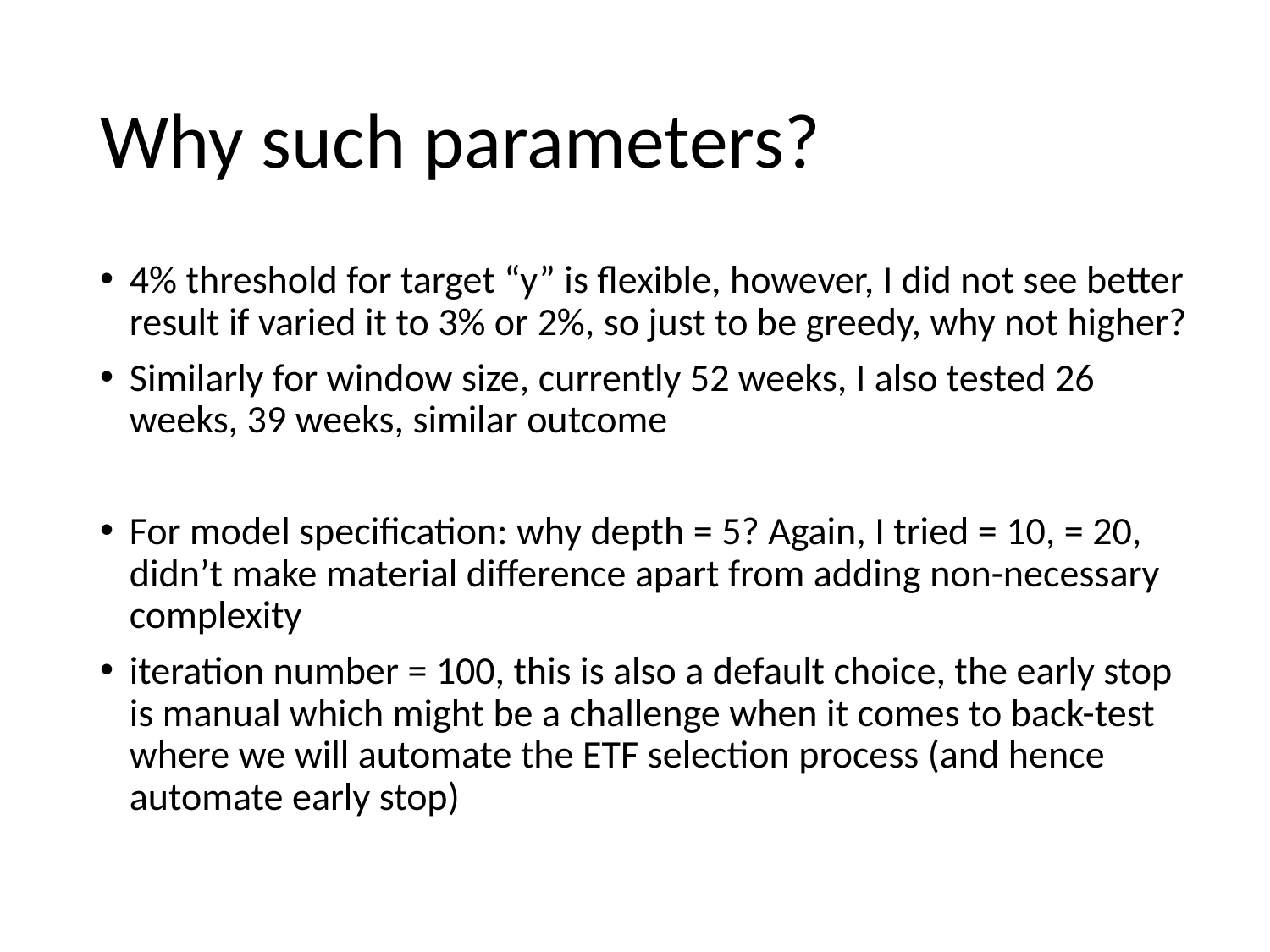

# Why such parameters?
4% threshold for target “y” is flexible, however, I did not see better result if varied it to 3% or 2%, so just to be greedy, why not higher?
Similarly for window size, currently 52 weeks, I also tested 26 weeks, 39 weeks, similar outcome

For model specification: why depth = 5? Again, I tried = 10, = 20, didn’t make material difference apart from adding non-necessary complexity
iteration number = 100, this is also a default choice, the early stop is manual which might be a challenge when it comes to back-test where we will automate the ETF selection process (and hence automate early stop)